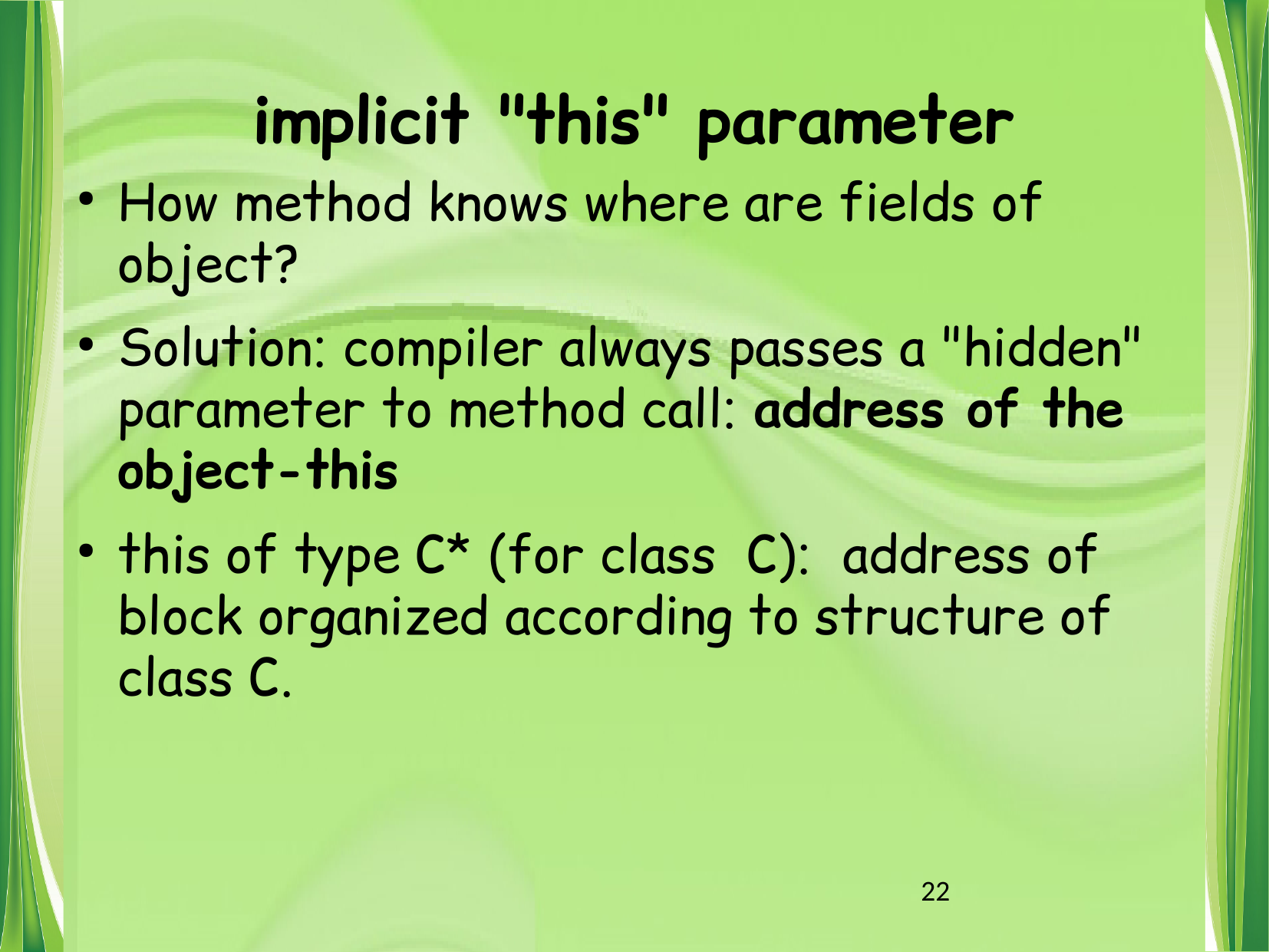

# implicit "this" parameter
How method knows where are fields of object?
Solution: compiler always passes a "hidden" parameter to method call: address of the object-this
this of type C* (for class  C):  address of block organized according to structure of class C.
22